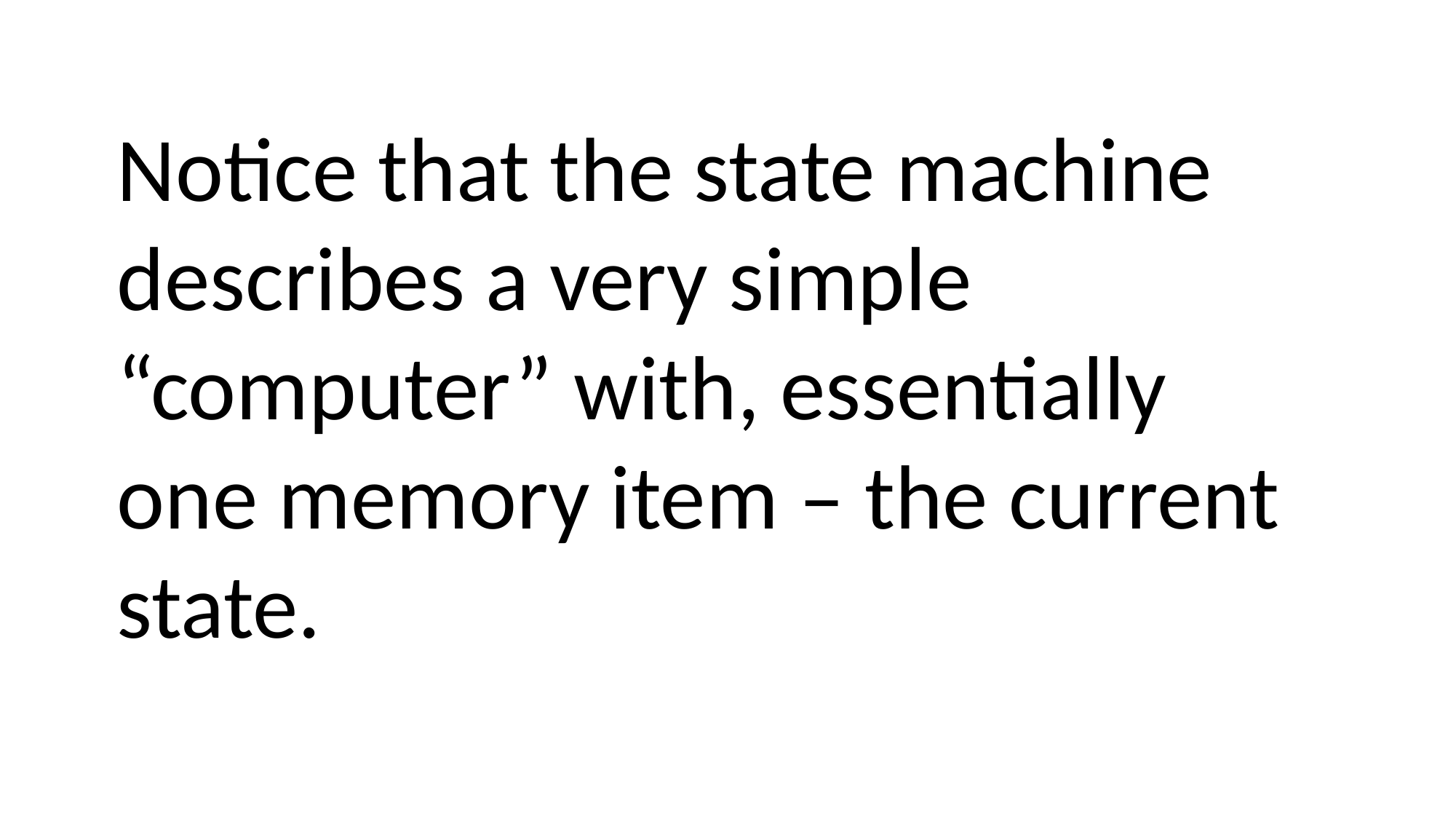

Notice that the state machine describes a very simple “computer” with, essentially one memory item – the current state.